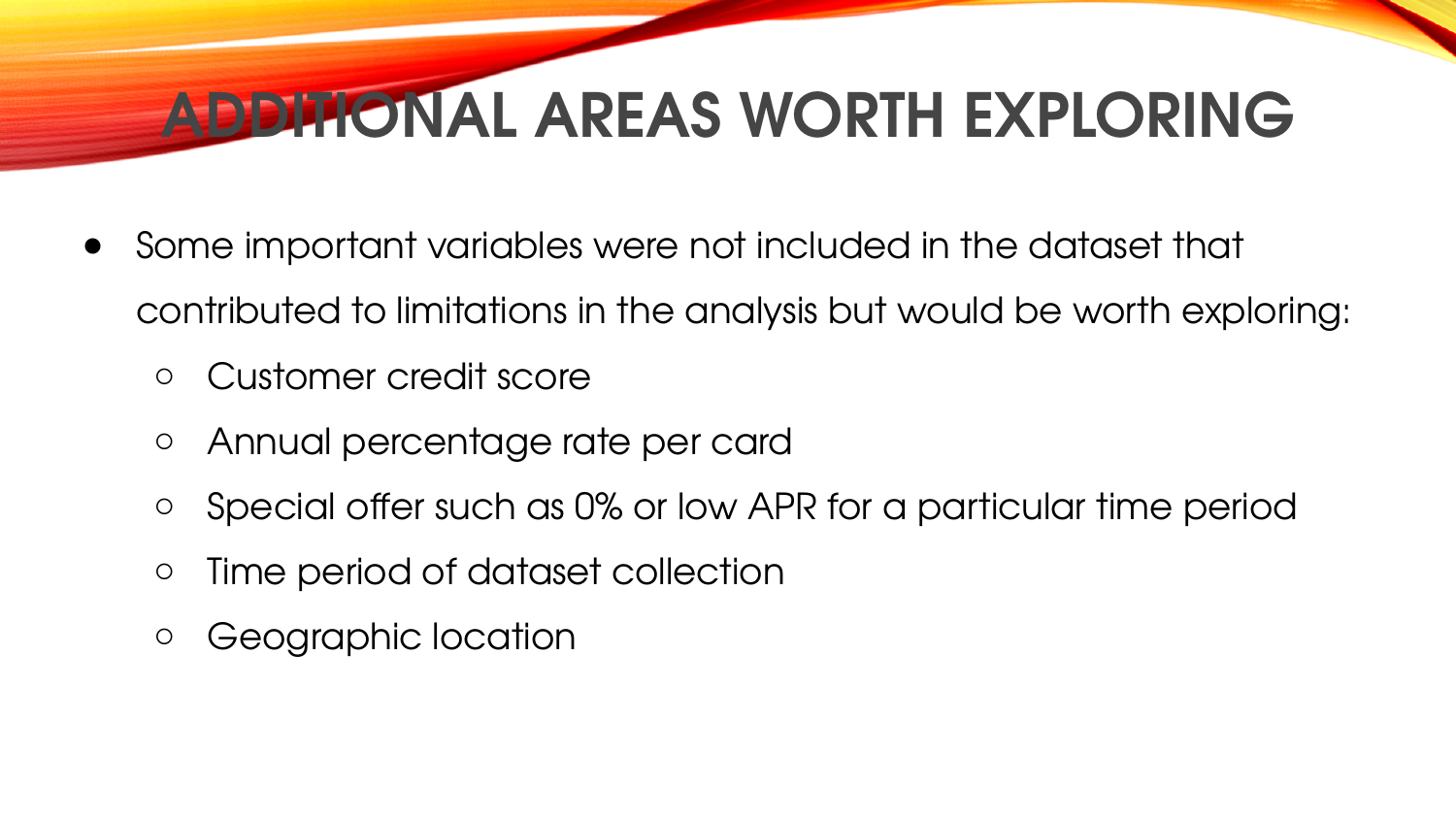

# Additional Areas Worth Exploring
Some important variables were not included in the dataset that contributed to limitations in the analysis but would be worth exploring:
Customer credit score
Annual percentage rate per card
Special offer such as 0% or low APR for a particular time period
Time period of dataset collection
Geographic location